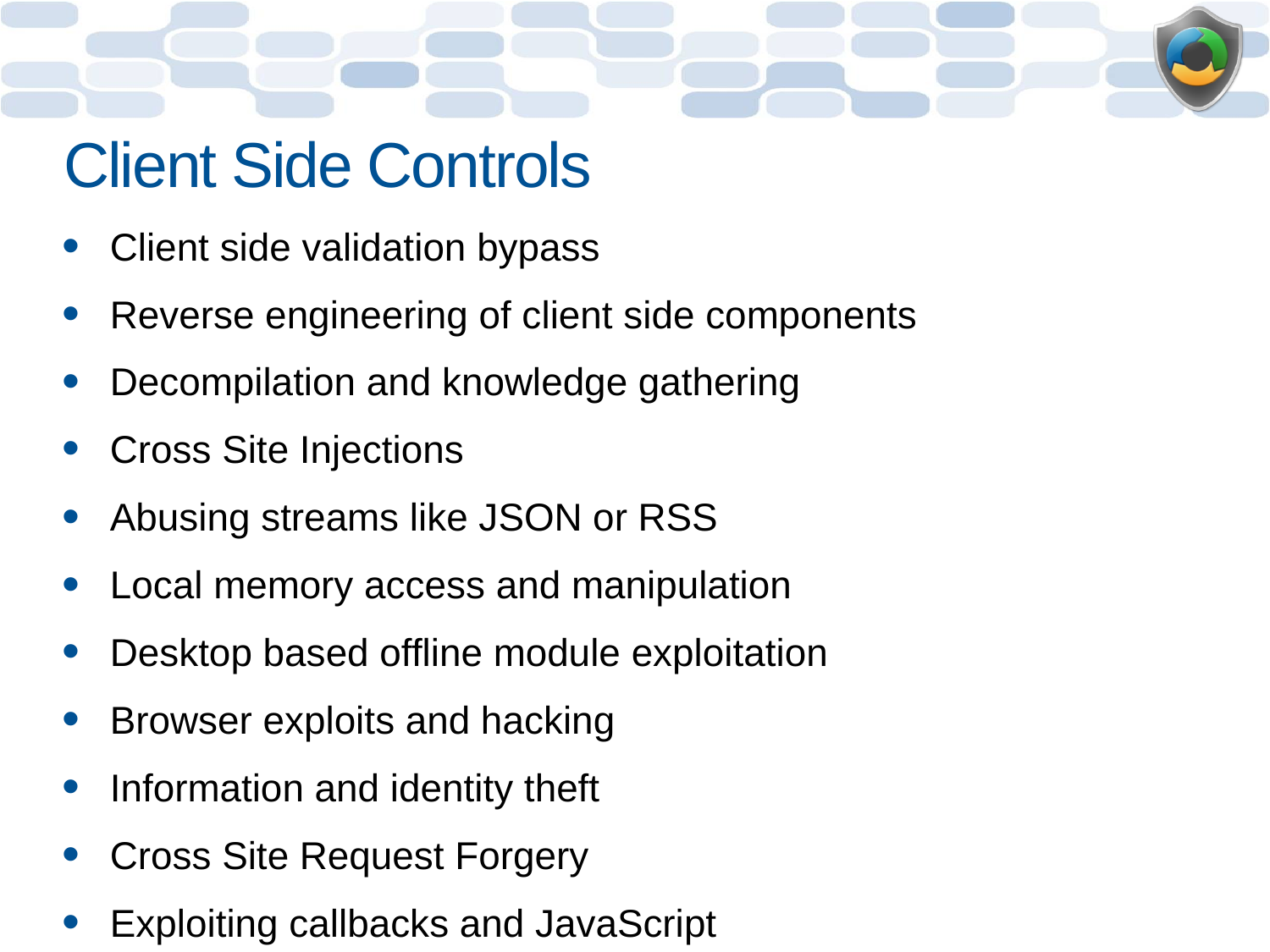

# Client Side Controls
Client side validation bypass
Reverse engineering of client side components
Decompilation and knowledge gathering
Cross Site Injections
Abusing streams like JSON or RSS
Local memory access and manipulation
Desktop based offline module exploitation
Browser exploits and hacking
Information and identity theft
Cross Site Request Forgery
Exploiting callbacks and JavaScript